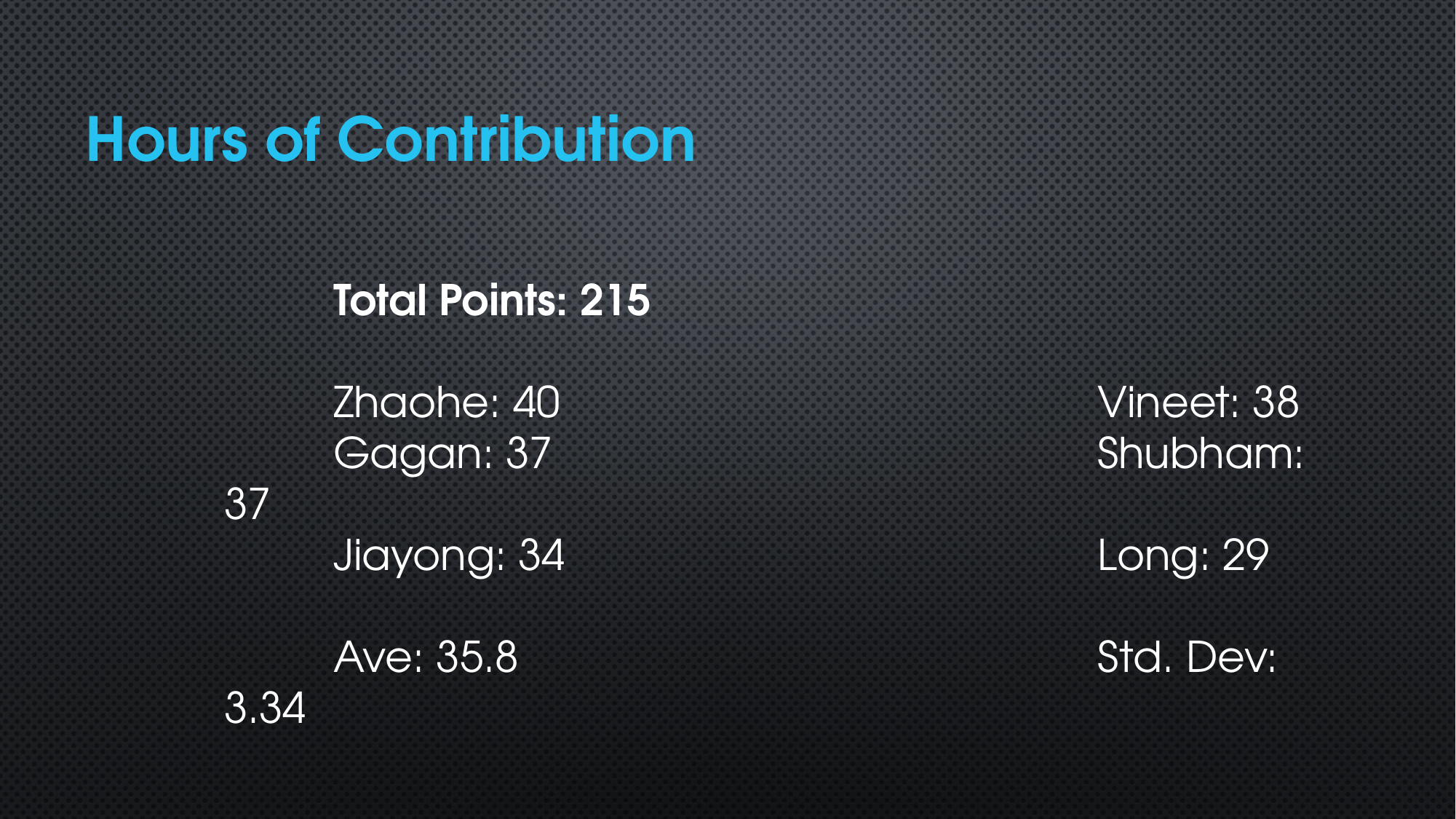

Hours of Contribution
	Total Points: 215

	Zhaohe: 40					Vineet: 38
	Gagan: 37 					Shubham: 37
	Jiayong: 34					Long: 29

	Ave: 35.8 						Std. Dev: 3.34